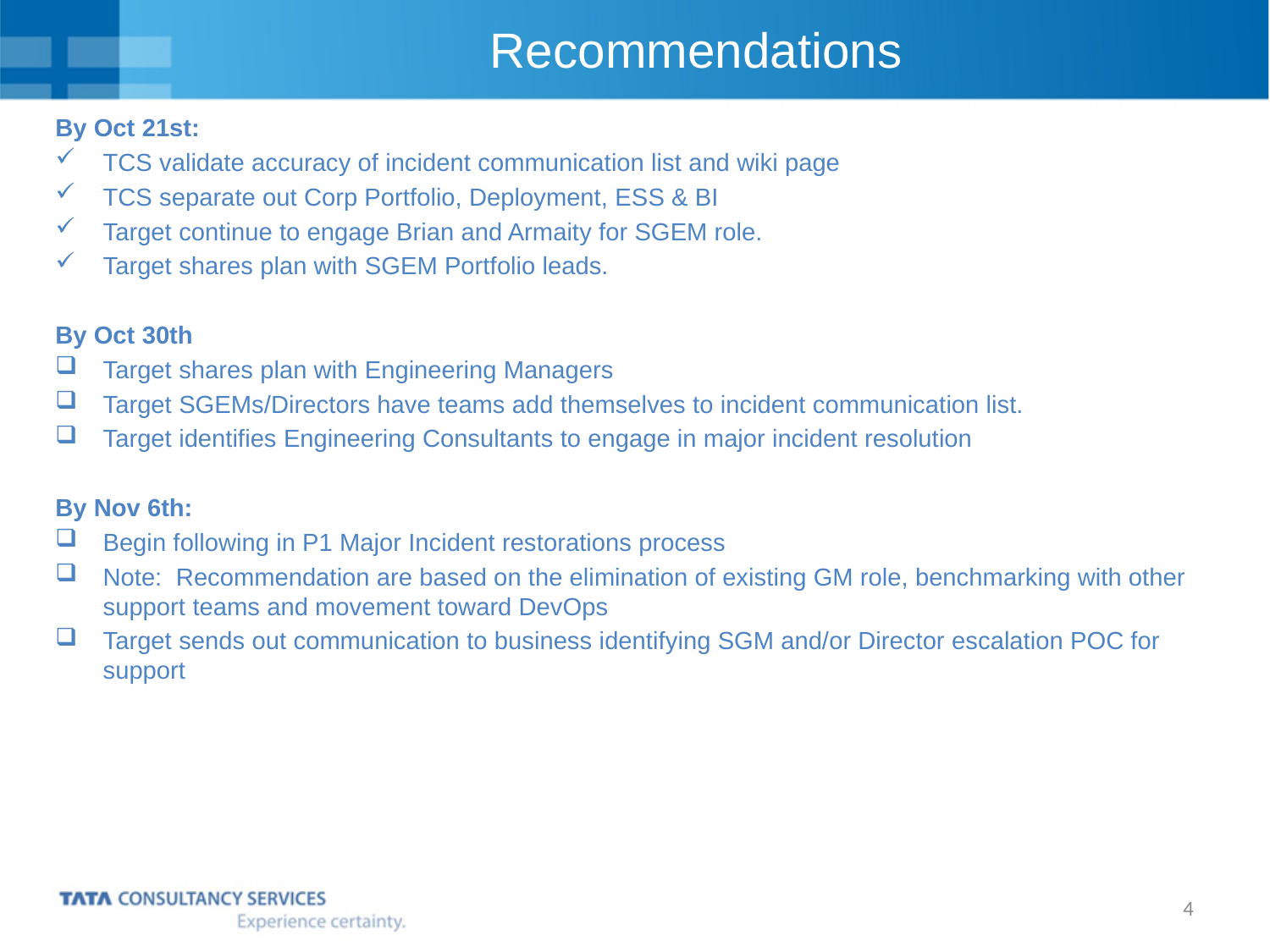

# Recommendations
By Oct 21st:
TCS validate accuracy of incident communication list and wiki page
TCS separate out Corp Portfolio, Deployment, ESS & BI
Target continue to engage Brian and Armaity for SGEM role.
Target shares plan with SGEM Portfolio leads.

By Oct 30th
Target shares plan with Engineering Managers
Target SGEMs/Directors have teams add themselves to incident communication list.
Target identifies Engineering Consultants to engage in major incident resolution

By Nov 6th:
Begin following in P1 Major Incident restorations process
Note:  Recommendation are based on the elimination of existing GM role, benchmarking with other support teams and movement toward DevOps
Target sends out communication to business identifying SGM and/or Director escalation POC for support

4